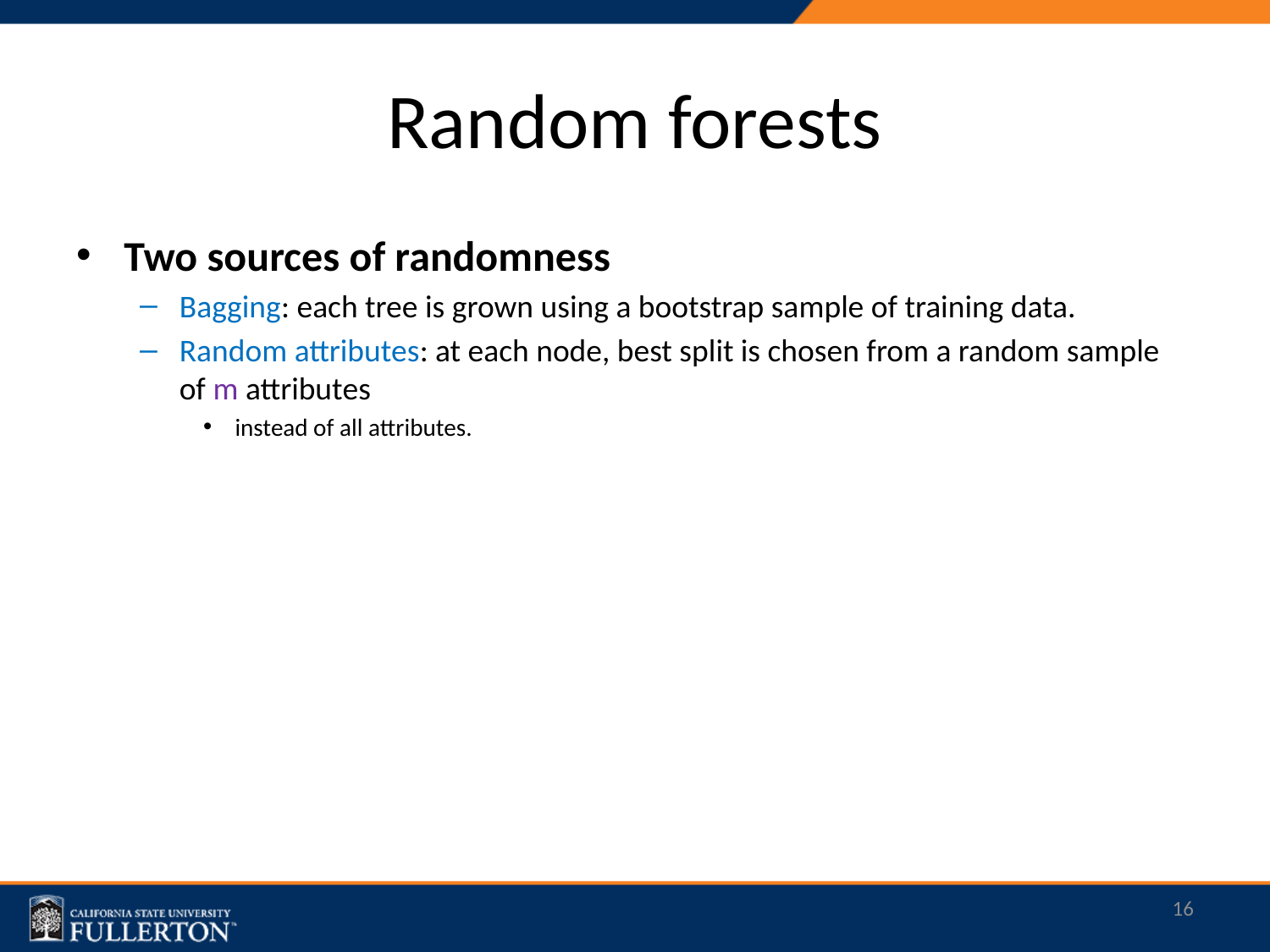

# Random forests
Two sources of randomness
Bagging: each tree is grown using a bootstrap sample of training data.
Random attributes: at each node, best split is chosen from a random sample of m attributes
instead of all attributes.
16